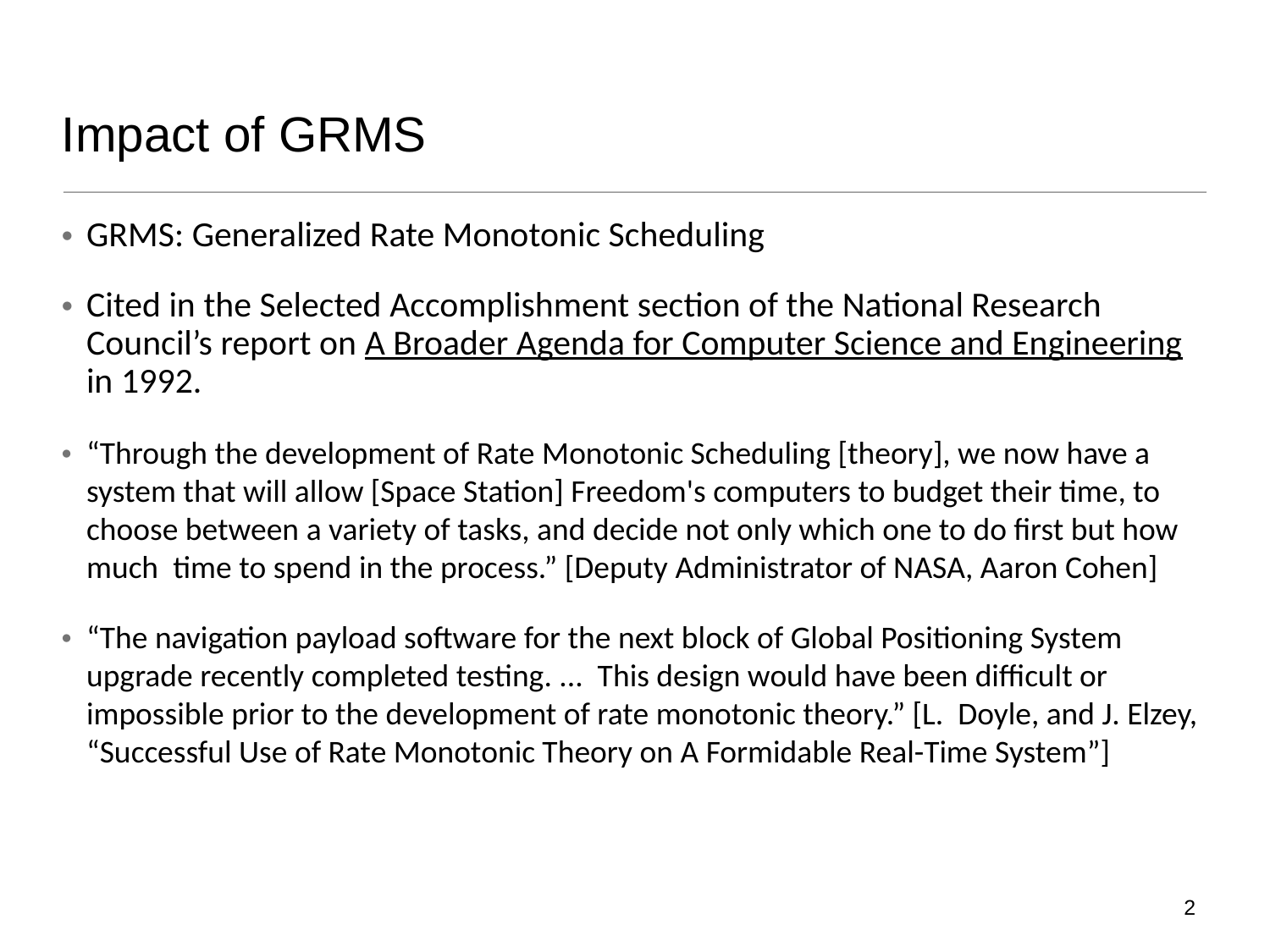

# Impact of GRMS

GRMS: Generalized Rate Monotonic Scheduling
Cited in the Selected Accomplishment section of the National Research Council’s report on A Broader Agenda for Computer Science and Engineering in 1992.
“Through the development of Rate Monotonic Scheduling [theory], we now have a system that will allow [Space Station] Freedom's computers to budget their time, to choose between a variety of tasks, and decide not only which one to do first but how much  time to spend in the process.” [Deputy Administrator of NASA, Aaron Cohen]
“The navigation payload software for the next block of Global Positioning System upgrade recently completed testing. ...  This design would have been difficult or impossible prior to the development of rate monotonic theory.” [L.  Doyle, and J. Elzey, “Successful Use of Rate Monotonic Theory on A Formidable Real-Time System”]